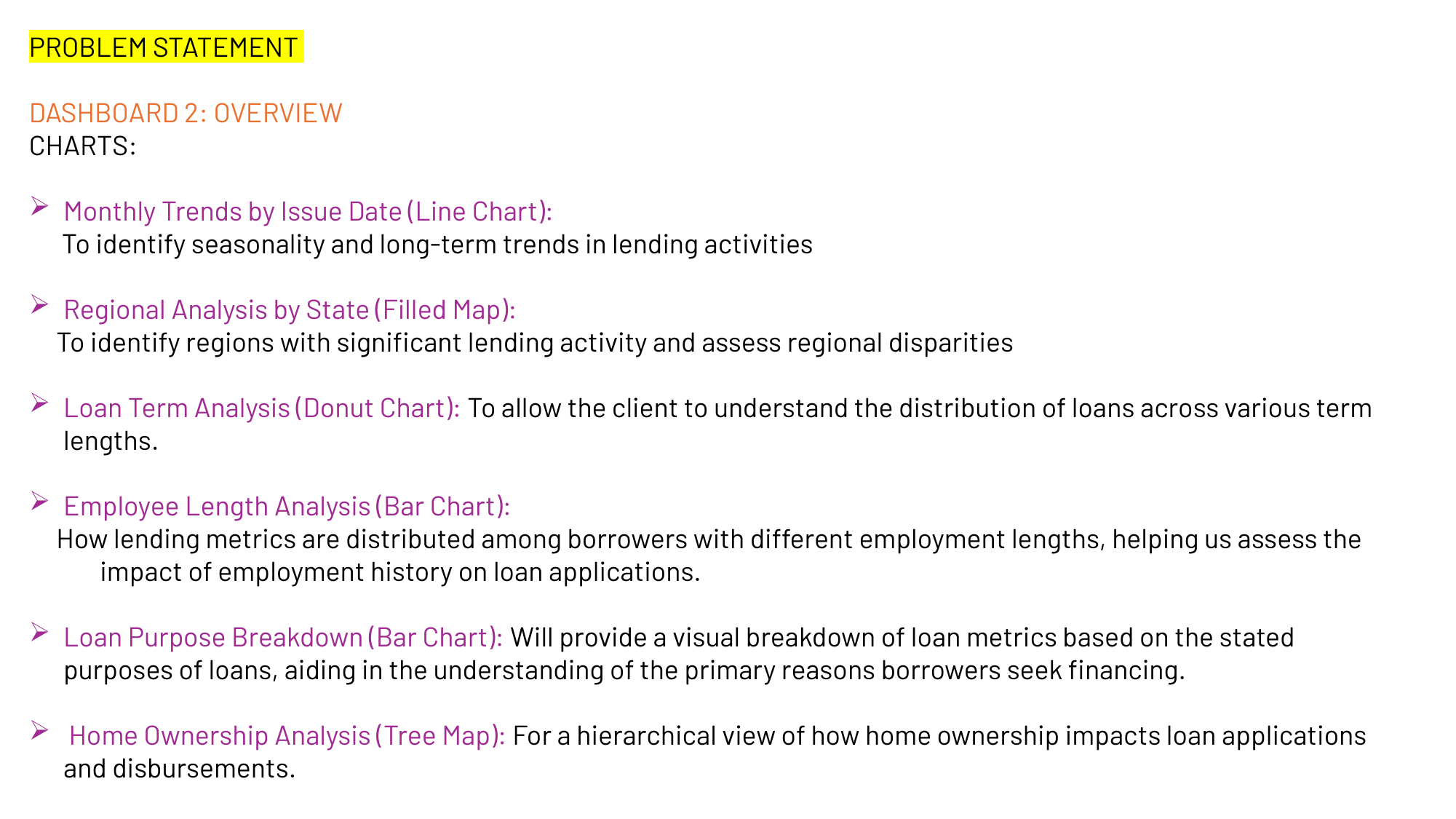

PROBLEM STATEMENT

DASHBOARD 2: OVERVIEW
CHARTS:

Monthly Trends by Issue Date (Line Chart):
  To identify seasonality and long-term trends in lending activities

Regional Analysis by State (Filled Map):
 To identify regions with significant lending activity and assess regional disparities

Loan Term Analysis (Donut Chart): To allow the client to understand the distribution of loans across various term lengths.

Employee Length Analysis (Bar Chart):
 How lending metrics are distributed among borrowers with different employment lengths, helping us assess the          impact of employment history on loan applications.

Loan Purpose Breakdown (Bar Chart): Will provide a visual breakdown of loan metrics based on the stated purposes of loans, aiding in the understanding of the primary reasons borrowers seek financing.

 Home Ownership Analysis (Tree Map): For a hierarchical view of how home ownership impacts loan applications and disbursements.